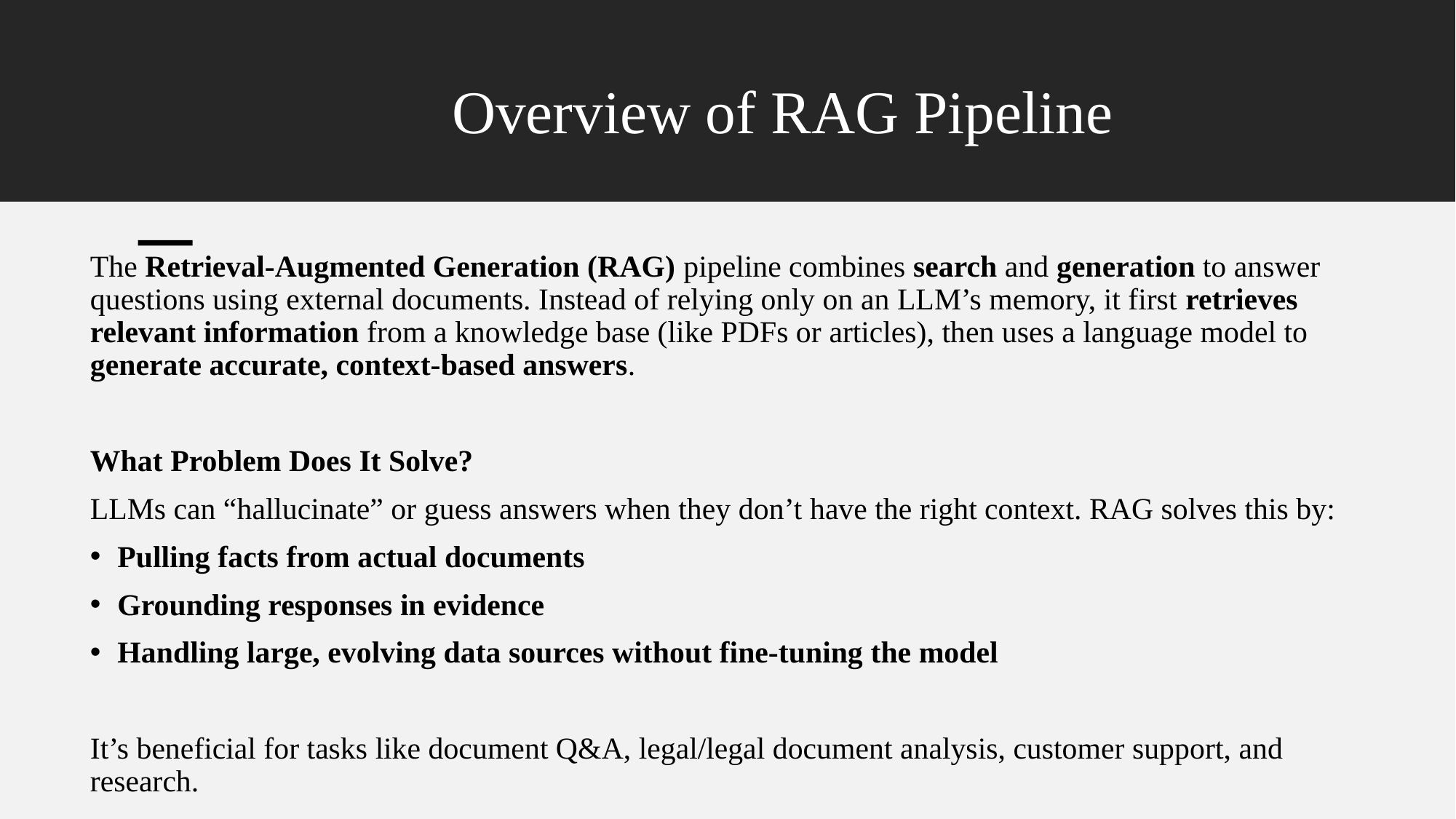

# Overview of RAG Pipeline

The Retrieval-Augmented Generation (RAG) pipeline combines search and generation to answer questions using external documents. Instead of relying only on an LLM’s memory, it first retrieves relevant information from a knowledge base (like PDFs or articles), then uses a language model to generate accurate, context-based answers.

What Problem Does It Solve?
LLMs can “hallucinate” or guess answers when they don’t have the right context. RAG solves this by:
Pulling facts from actual documents
Grounding responses in evidence
Handling large, evolving data sources without fine-tuning the model

It’s beneficial for tasks like document Q&A, legal/legal document analysis, customer support, and research.